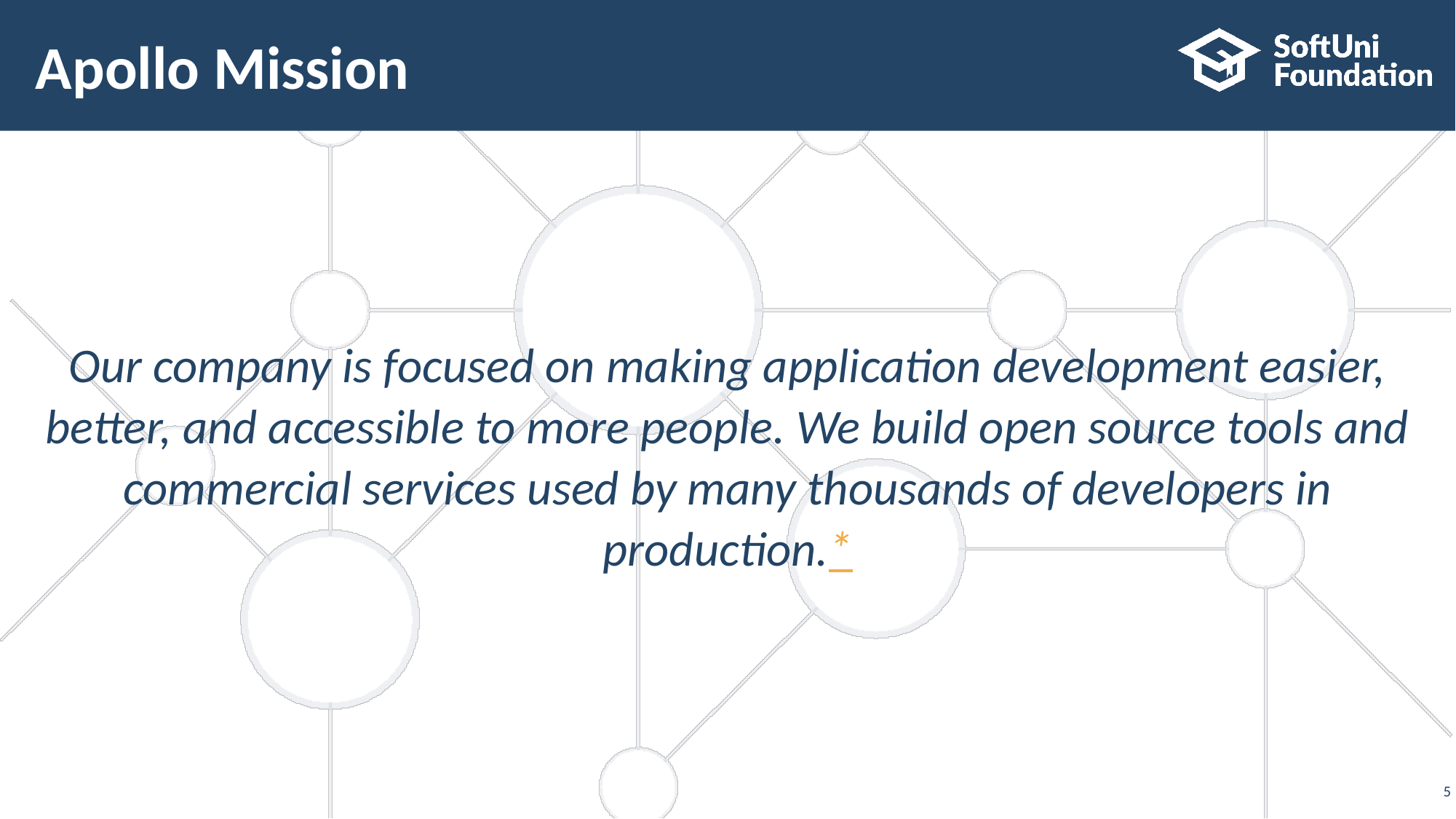

# Apollo Mission
Our company is focused on making application development easier, better, and accessible to more people. We build open source tools and commercial services used by many thousands of developers in production.*
5